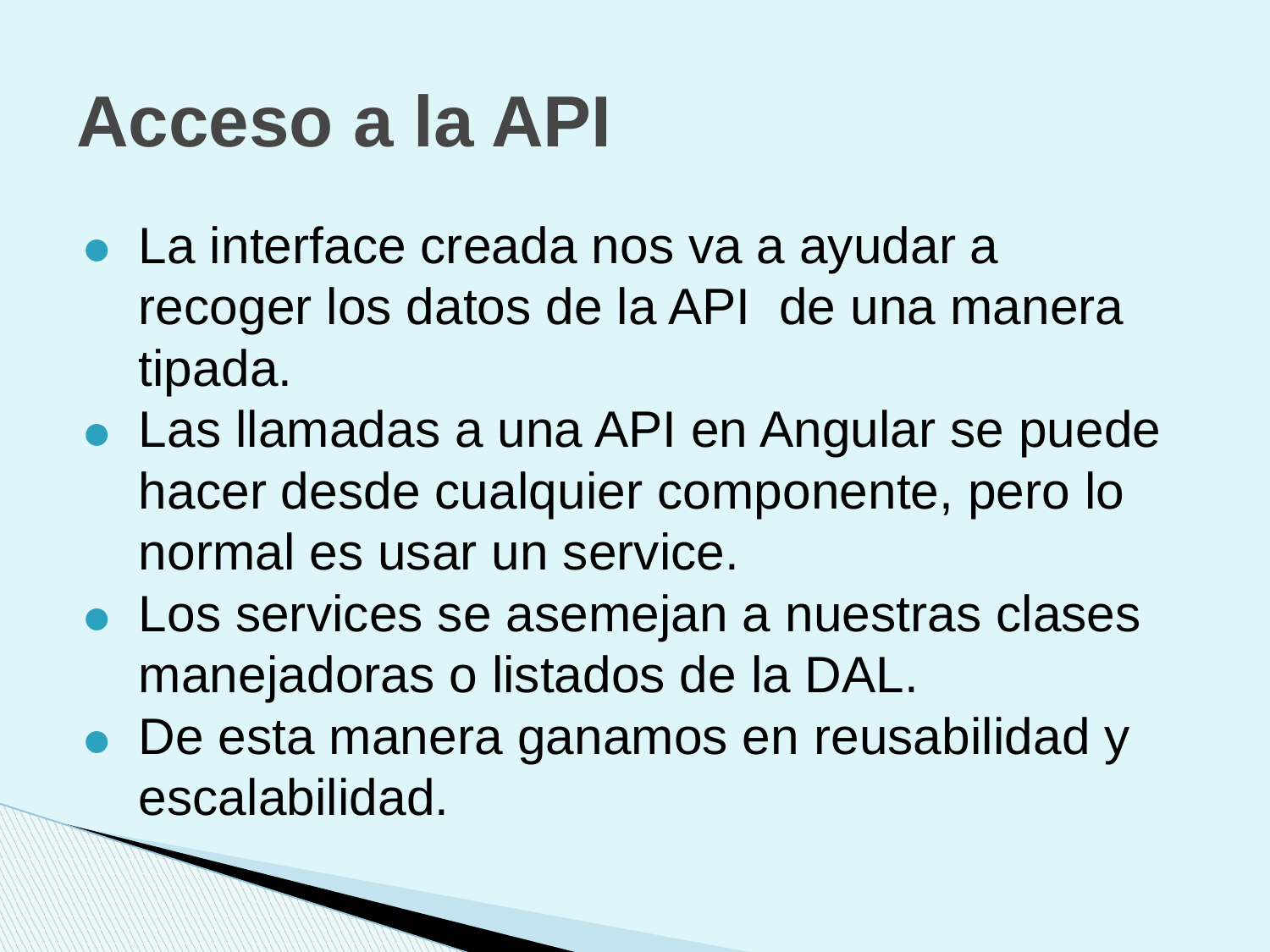

# Acceso a la API
La interface creada nos va a ayudar a recoger los datos de la API  de una manera tipada.
Las llamadas a una API en Angular se puede hacer desde cualquier componente, pero lo normal es usar un service.
Los services se asemejan a nuestras clases manejadoras o listados de la DAL.
De esta manera ganamos en reusabilidad y escalabilidad.